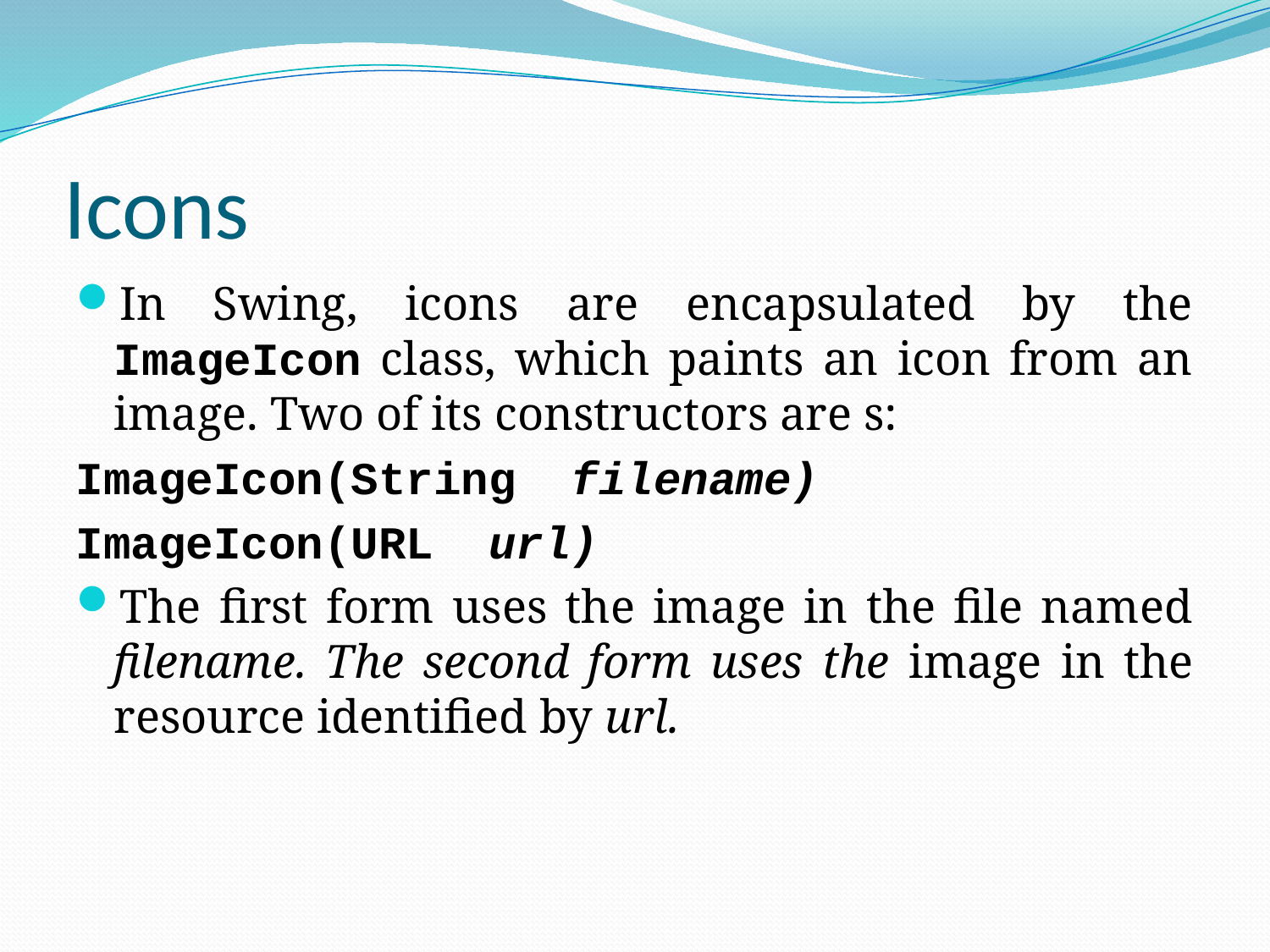

# Icons
In Swing, icons are encapsulated by the ImageIcon class, which paints an icon from an image. Two of its constructors are s:
ImageIcon(String  filename)
ImageIcon(URL  url)
The first form uses the image in the file named filename. The second form uses the image in the resource identified by url.